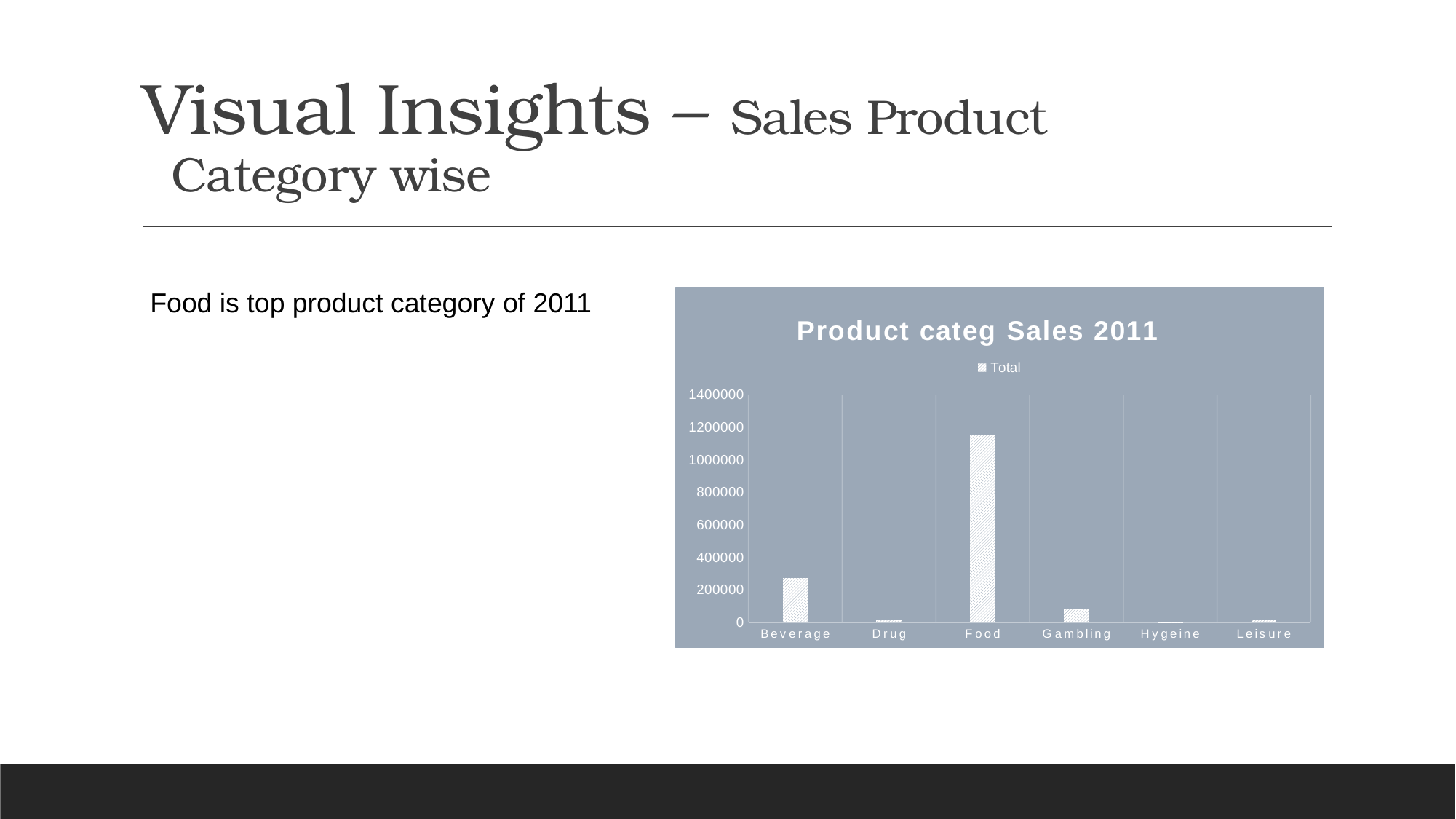

# Visual Insights – Sales Product                     Category wise

Food is top product category of 2011

### Chart: Product categ Sales 2011

| Category |  |
|---|---|
| Beverage | 275075.0 |
| Drug | 16616.0 |
| Food | 1156997.0 |
| Gambling | 79477.0 |
| Hygeine | 591.0 |
| Leisure | 17735.0 |